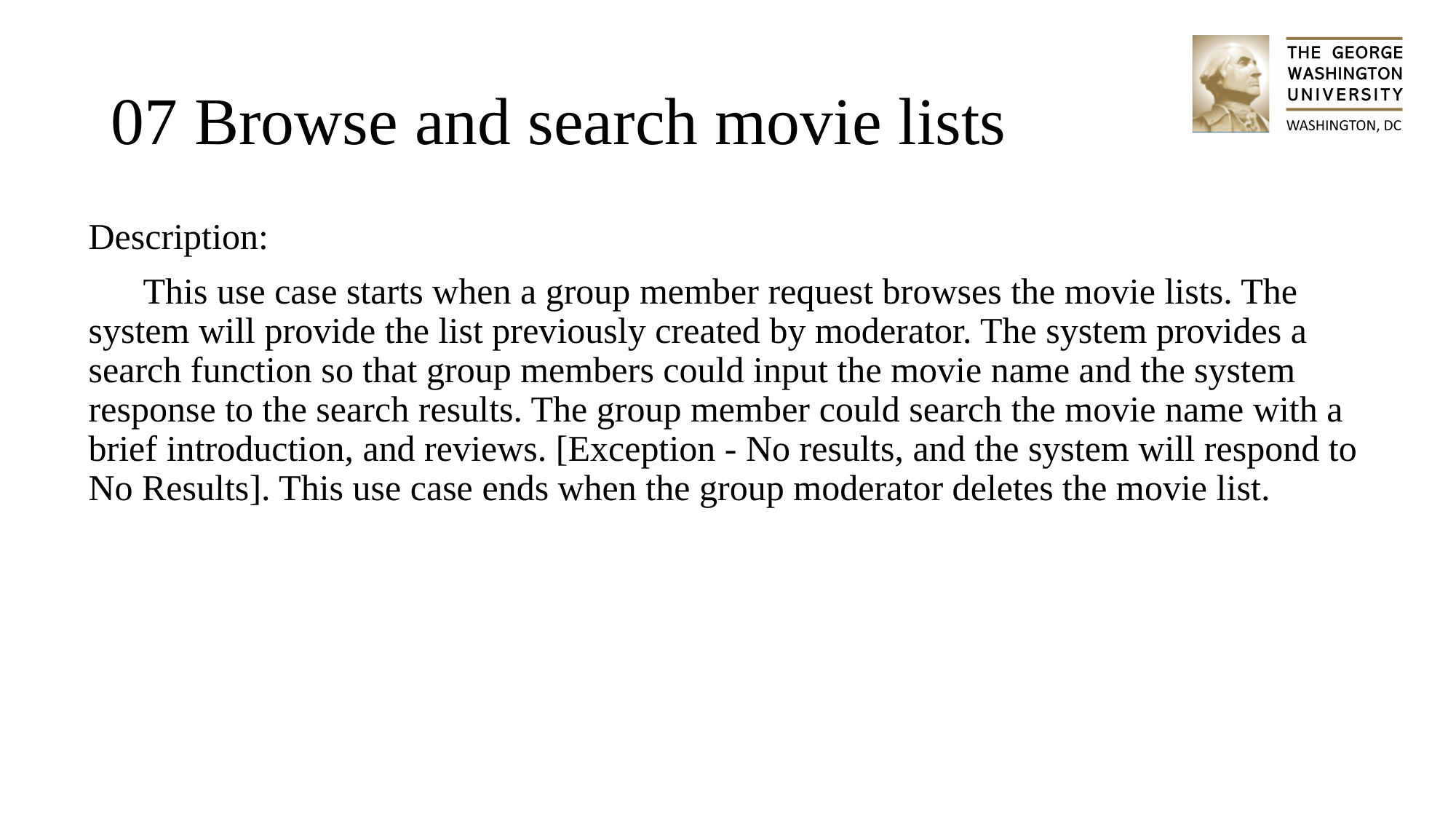

# 07 Browse and search movie lists
Description:
This use case starts when a group member request browses the movie lists. The system will provide the list previously created by moderator. The system provides a search function so that group members could input the movie name and the system response to the search results. The group member could search the movie name with a brief introduction, and reviews. [Exception - No results, and the system will respond to No Results]. This use case ends when the group moderator deletes the movie list.